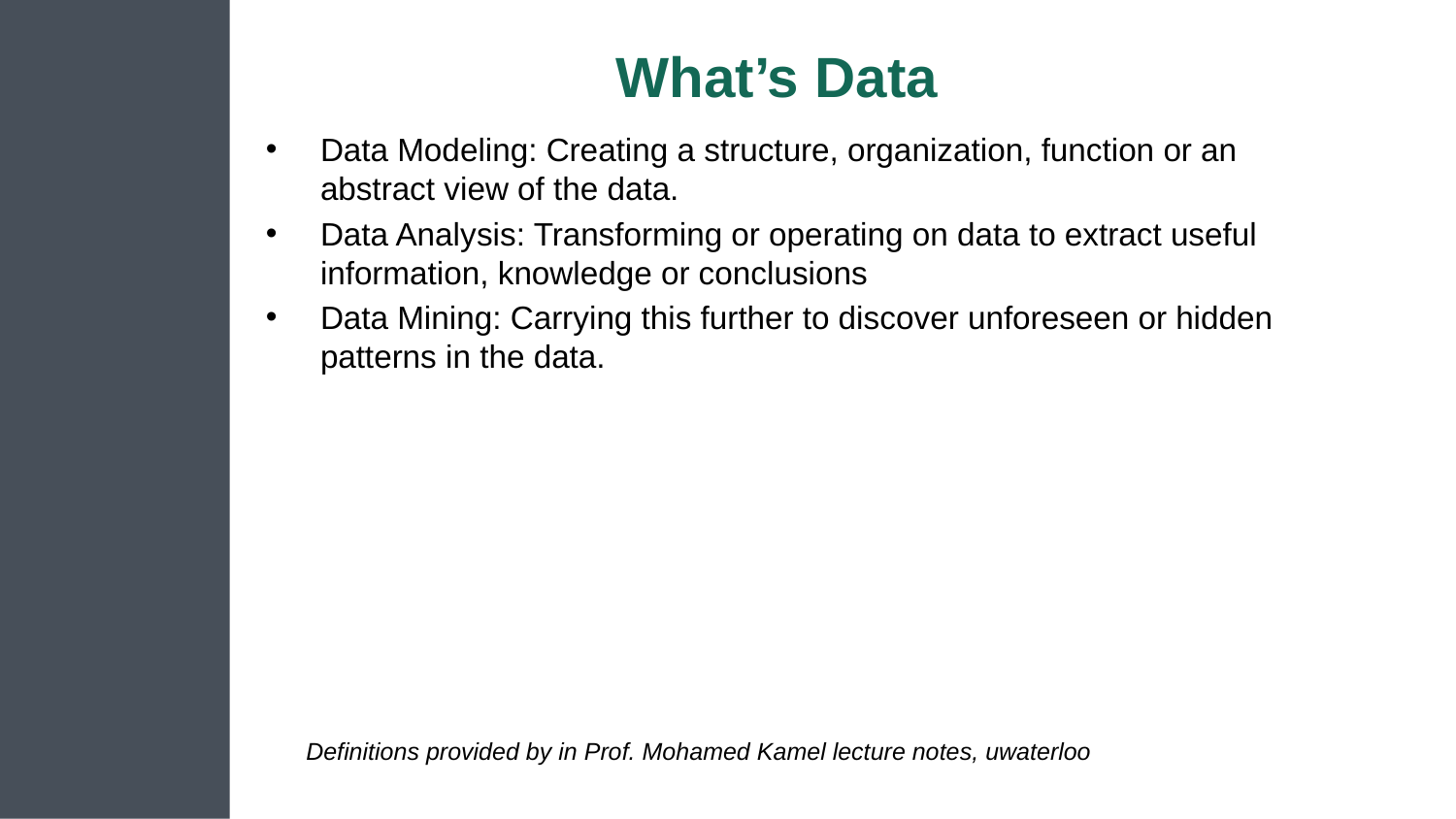

# What’s Data
Data Modeling: Creating a structure, organization, function or an abstract view of the data.
Data Analysis: Transforming or operating on data to extract useful information, knowledge or conclusions
Data Mining: Carrying this further to discover unforeseen or hidden patterns in the data.

Definitions provided by in Prof. Mohamed Kamel lecture notes, uwaterloo